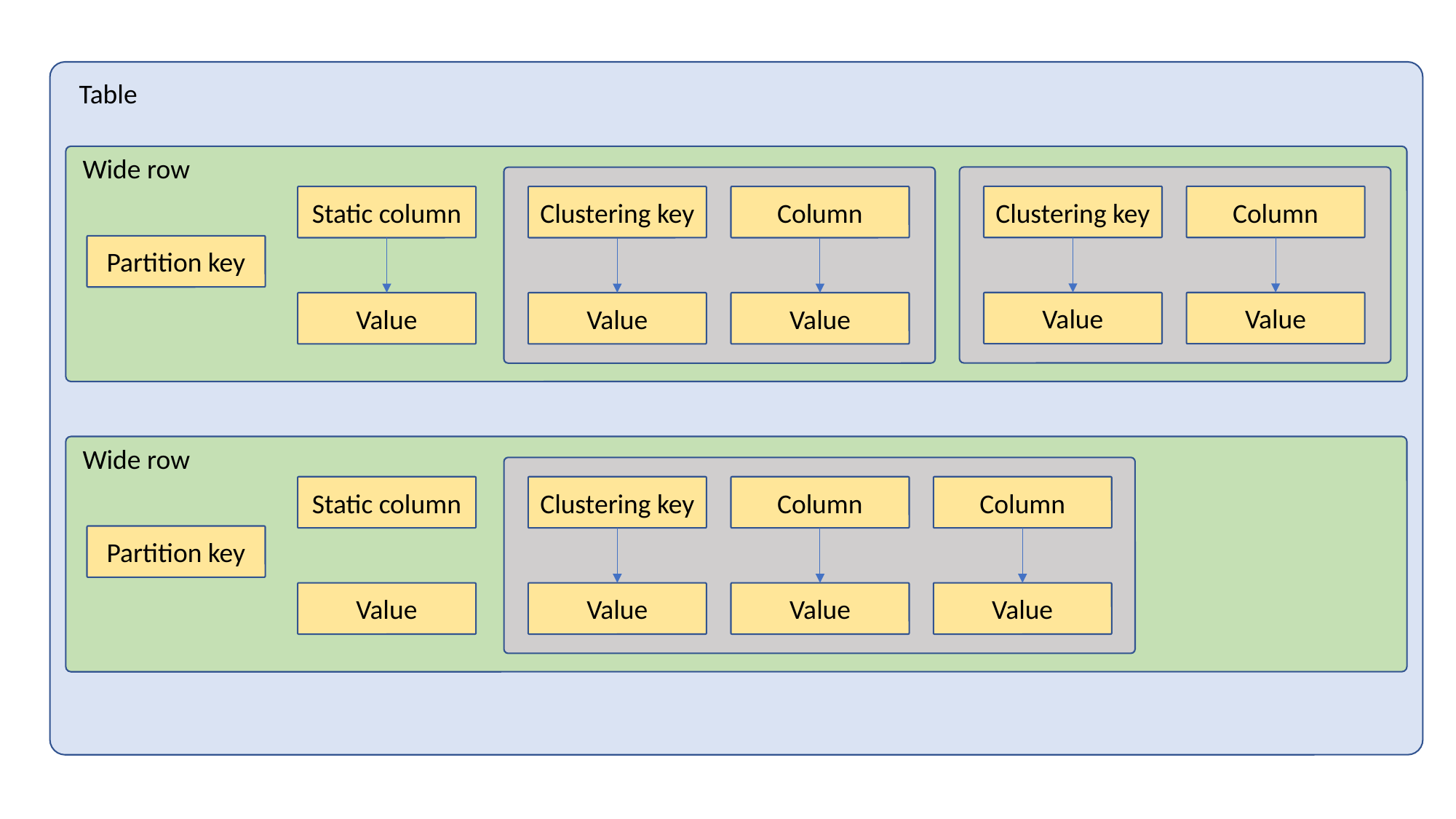

Table

Wide row

Column
Clustering key
Column
Static column
Clustering key
Partition key
Value
Value
Value
Value
Value

Wide row

Column
Column
Static column
Clustering key
Partition key
Value
Value
Value
Value